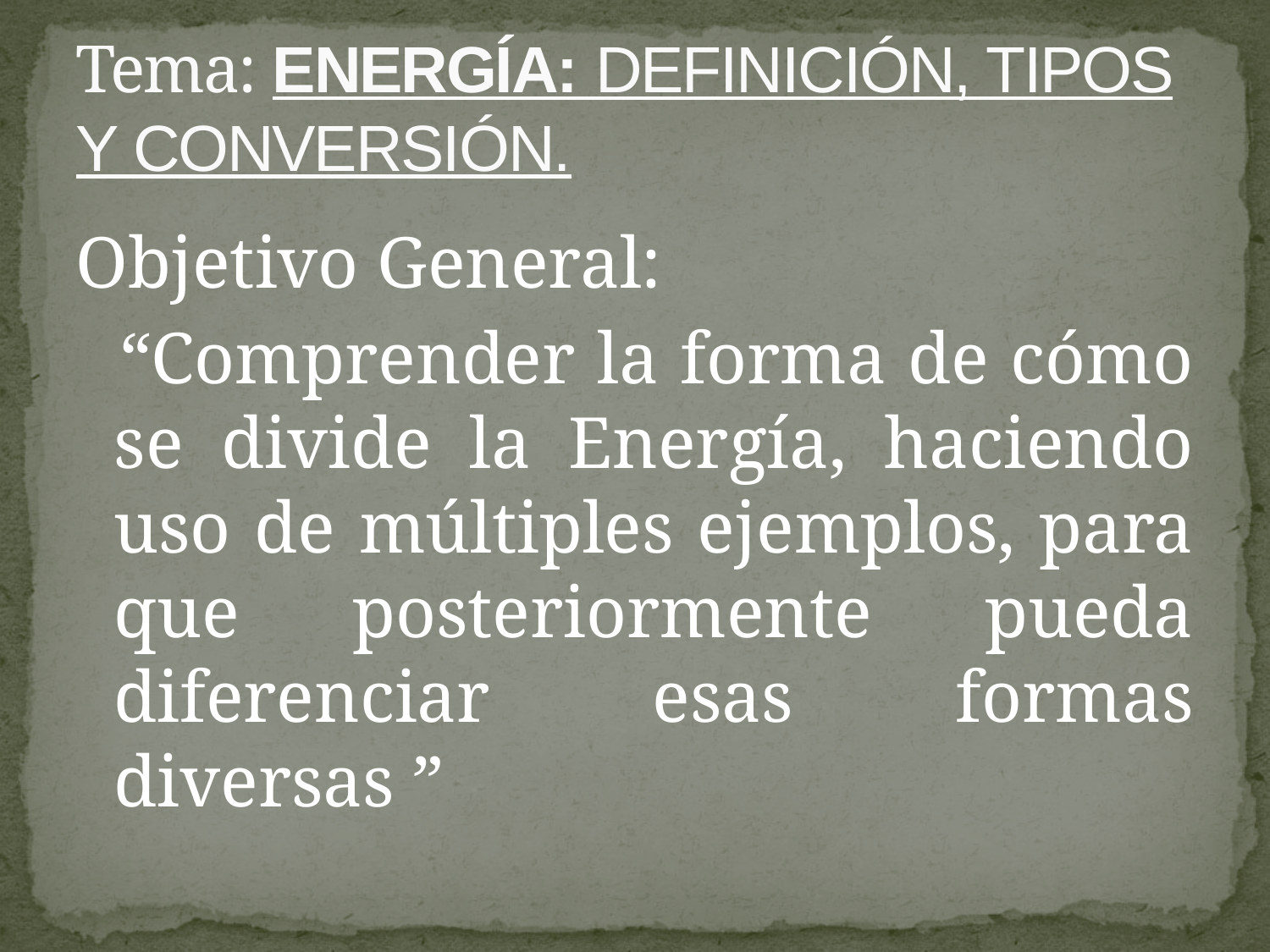

# Tema: ENERGÍA: DEFINICIÓN, TIPOS Y CONVERSIÓN.
Objetivo General:
  “Comprender la forma de cómo se divide la Energía, haciendo uso de múltiples ejemplos, para que posteriormente pueda diferenciar esas formas diversas ”